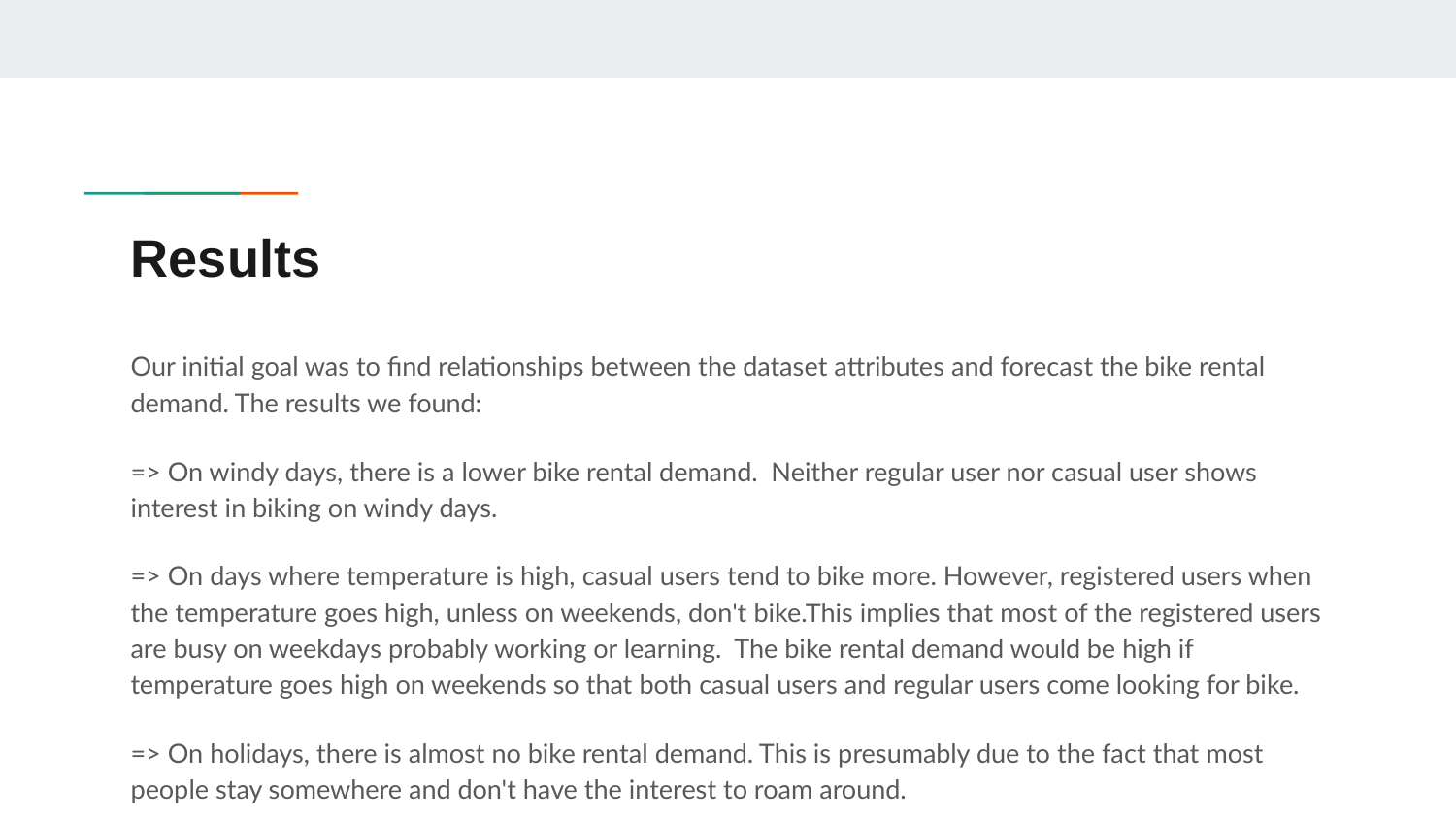

# Results
Our initial goal was to find relationships between the dataset attributes and forecast the bike rental demand. The results we found:
=> On windy days, there is a lower bike rental demand.  Neither regular user nor casual user shows interest in biking on windy days.
=> On days where temperature is high, casual users tend to bike more. However, registered users when the temperature goes high, unless on weekends, don't bike.This implies that most of the registered users are busy on weekdays probably working or learning.  The bike rental demand would be high if temperature goes high on weekends so that both casual users and regular users come looking for bike.
=> On holidays, there is almost no bike rental demand. This is presumably due to the fact that most people stay somewhere and don't have the interest to roam around.